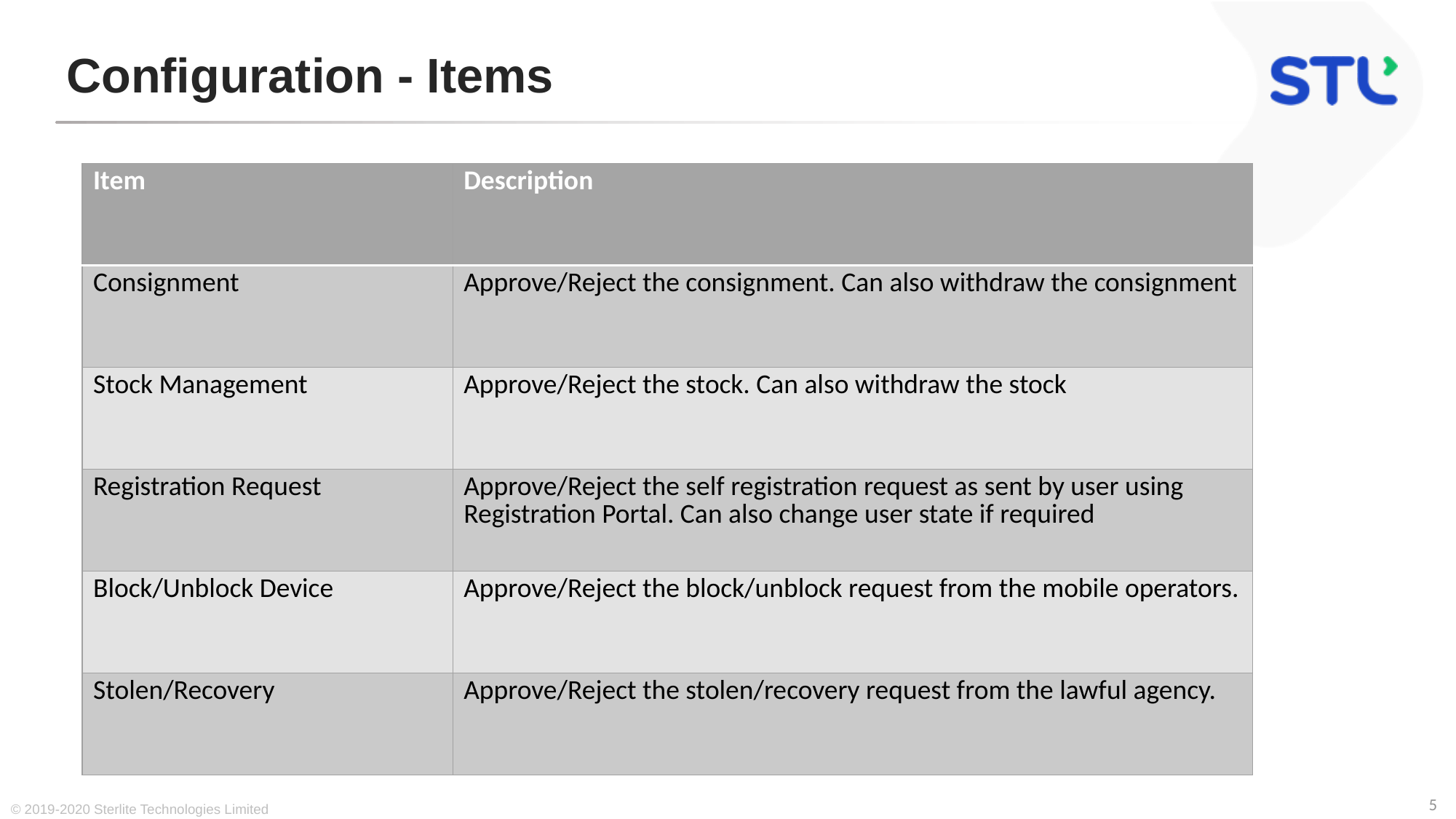

# Configuration - Items
| Item | Description |
| --- | --- |
| Consignment | Approve/Reject the consignment. Can also withdraw the consignment |
| Stock Management | Approve/Reject the stock. Can also withdraw the stock |
| Registration Request | Approve/Reject the self registration request as sent by user using Registration Portal. Can also change user state if required |
| Block/Unblock Device | Approve/Reject the block/unblock request from the mobile operators. |
| Stolen/Recovery | Approve/Reject the stolen/recovery request from the lawful agency. |
© 2019-2020 Sterlite Technologies Limited
5